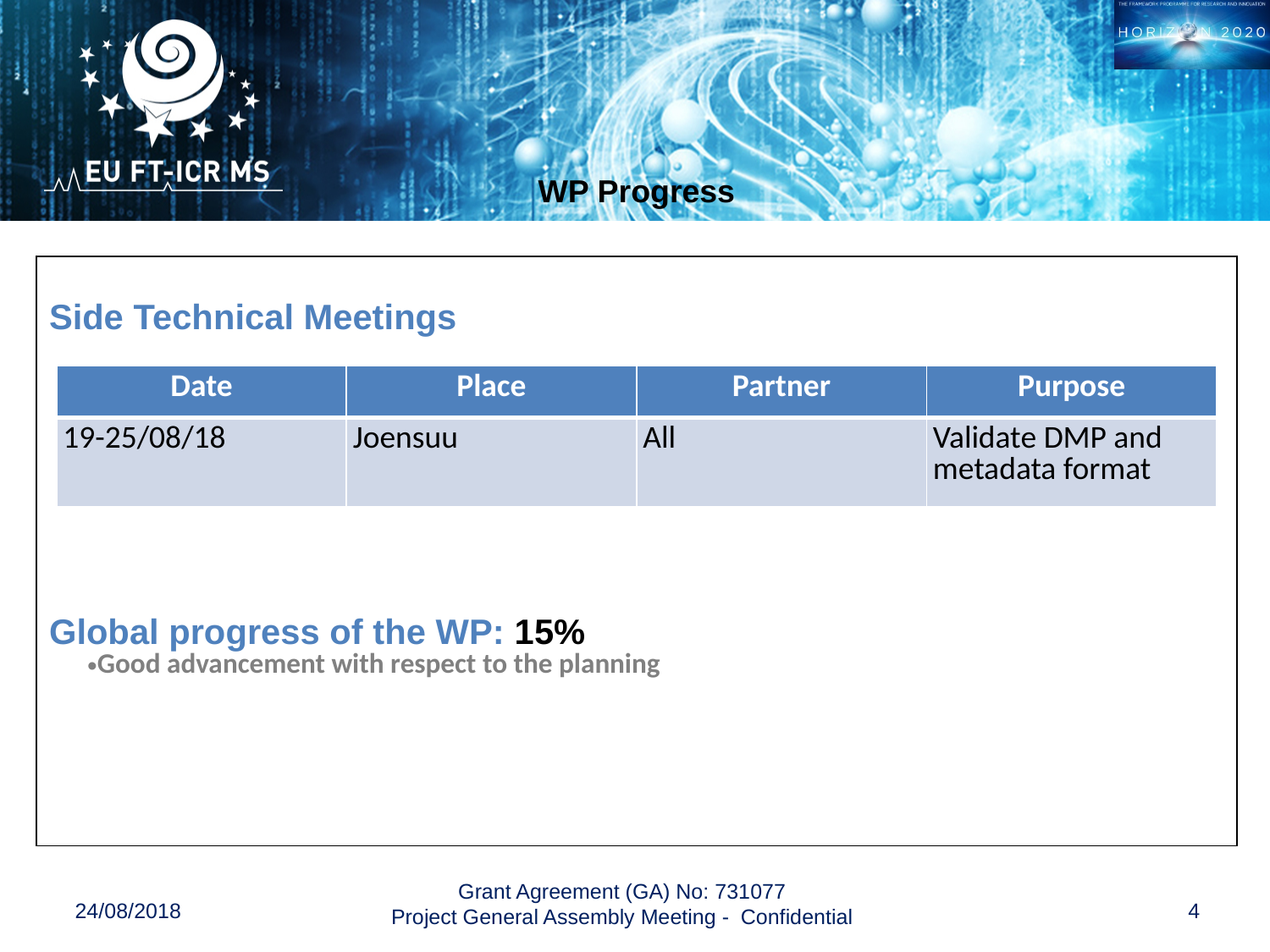

WP Progress
| Side Technical Meetings Global progress of the WP: 15% Good advancement with respect to the planning |
| --- |
| Date | Place | Partner | Purpose |
| --- | --- | --- | --- |
| 19-25/08/18 | Joensuu | All | Validate DMP and metadata format |
24/08/2018
4